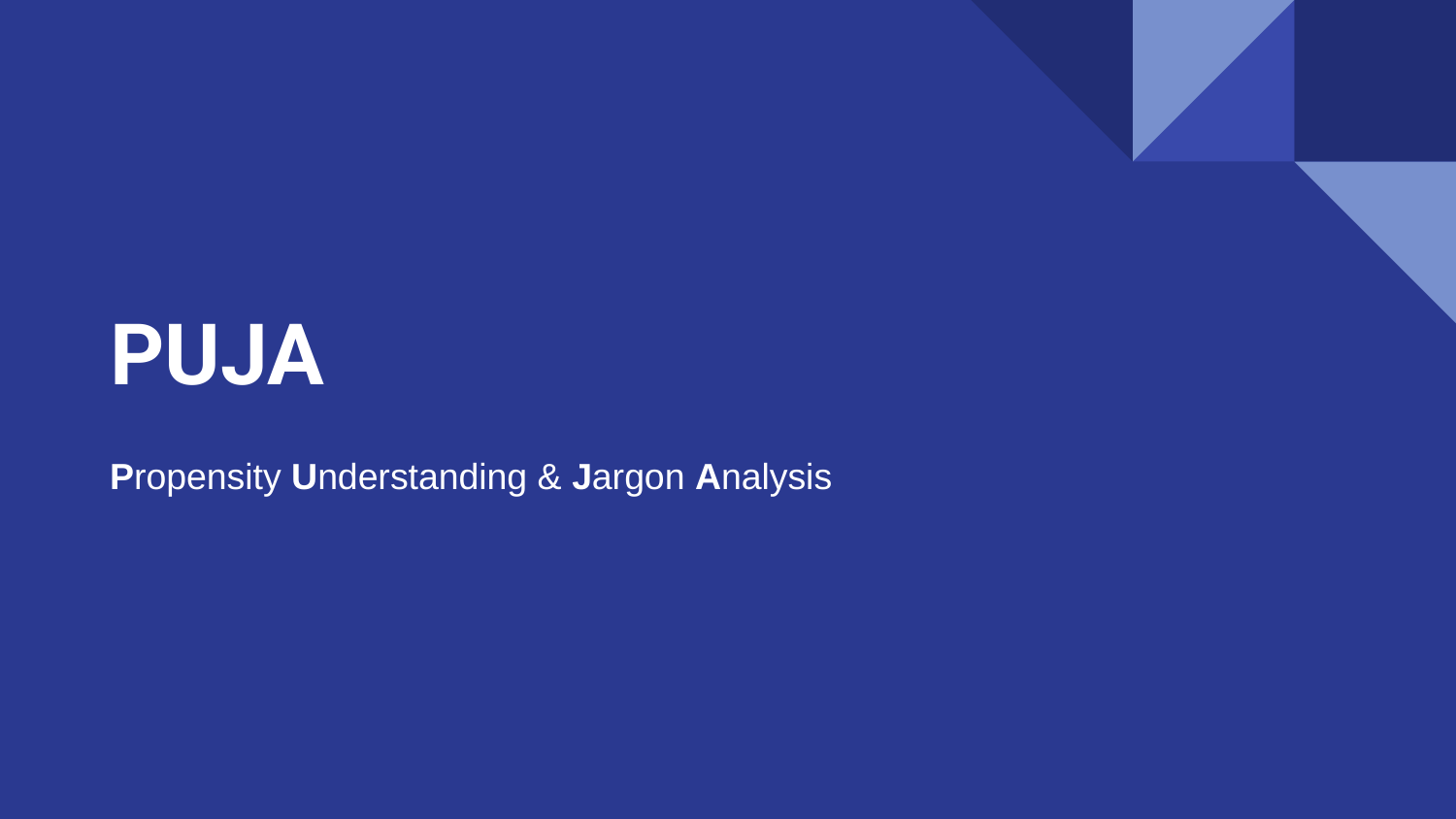

# PUJA
Propensity Understanding & Jargon Analysis